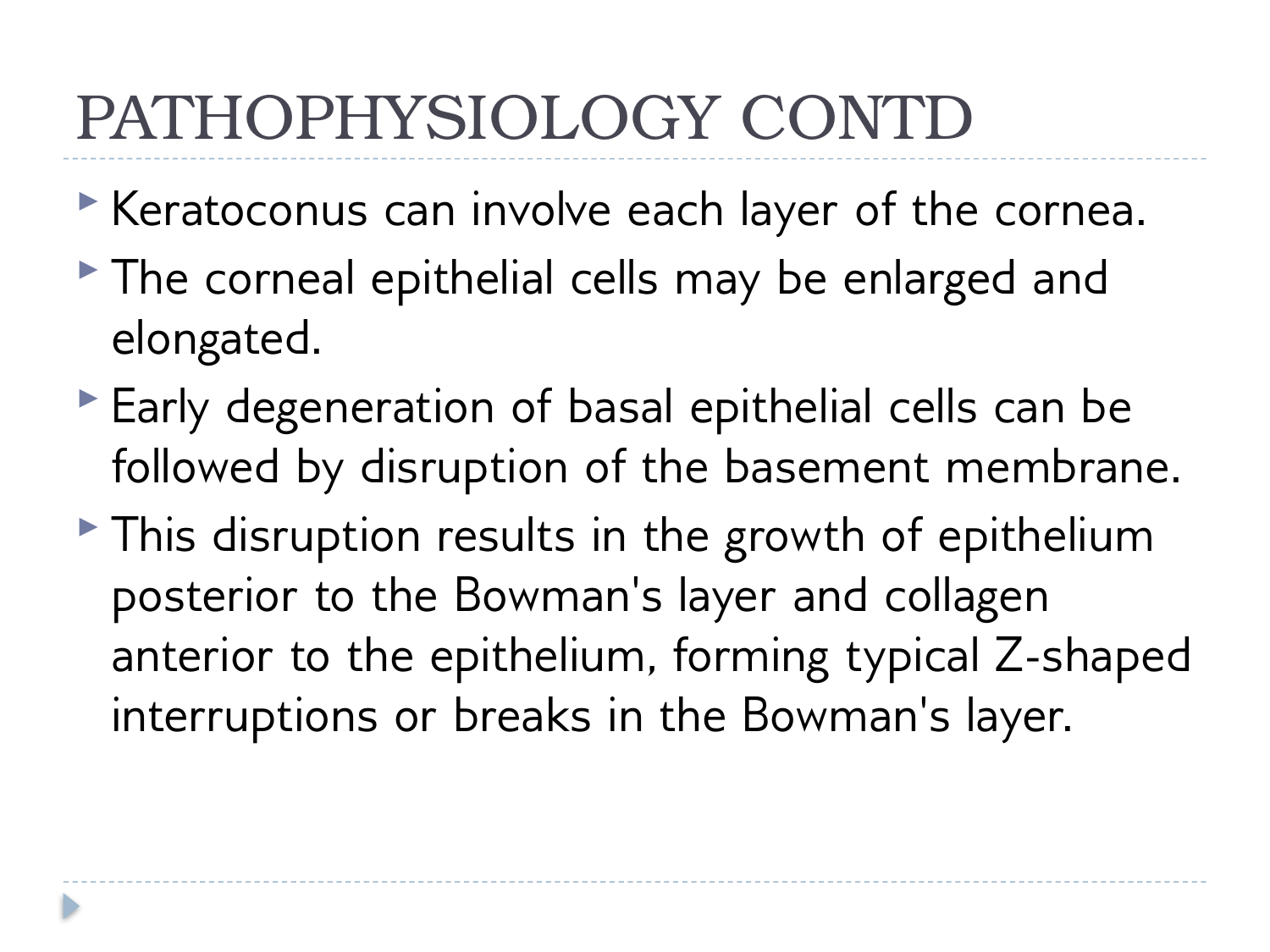

# PATHOPHYSIOLOGY CONTD
Keratoconus can involve each layer of the cornea.
The corneal epithelial cells may be enlarged and elongated.
Early degeneration of basal epithelial cells can be followed by disruption of the basement membrane.
This disruption results in the growth of epithelium posterior to the Bowman's layer and collagen anterior to the epithelium, forming typical Z-shaped interruptions or breaks in the Bowman's layer.